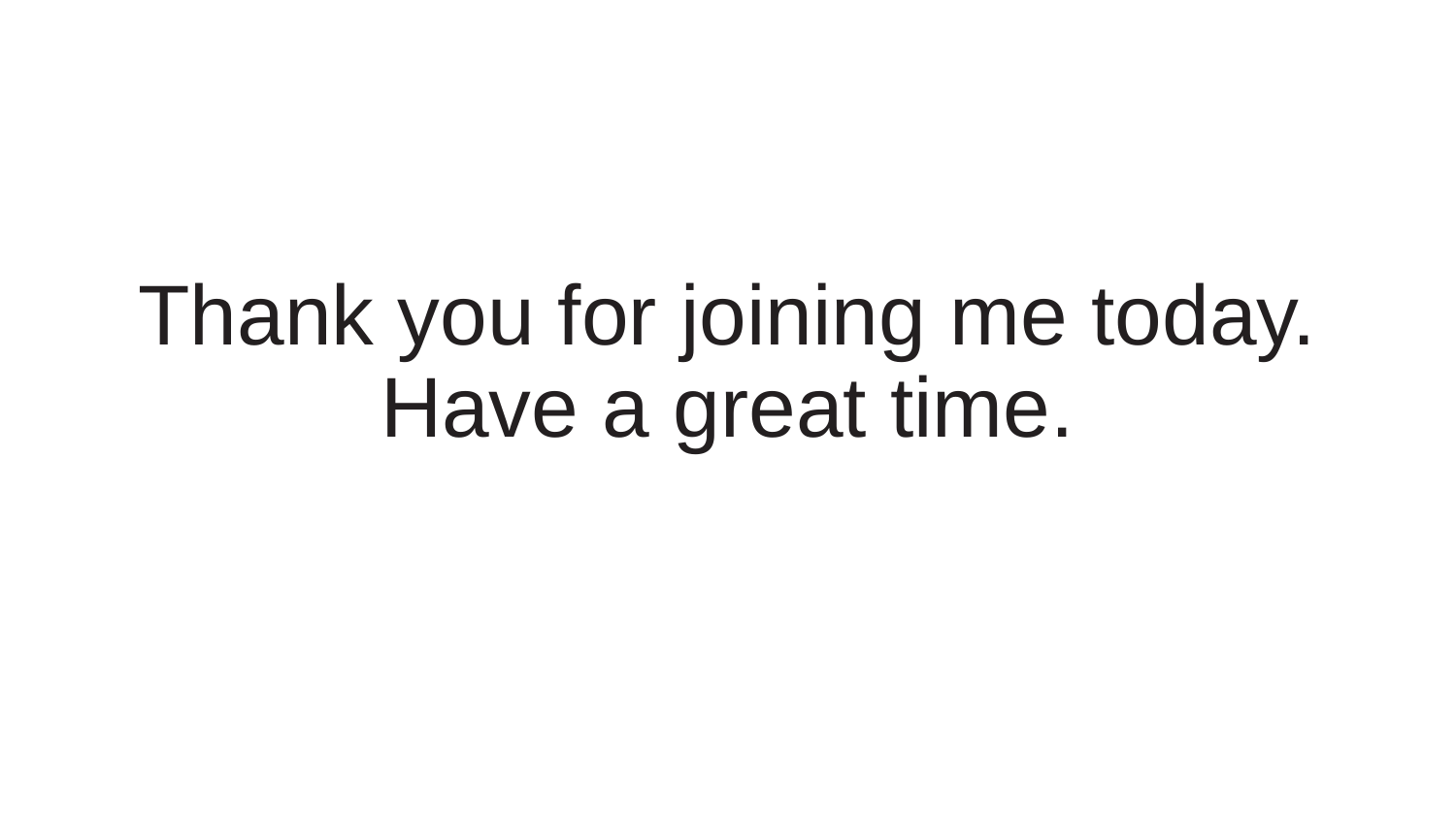

# Thank you for joining me today.
Have a great time.